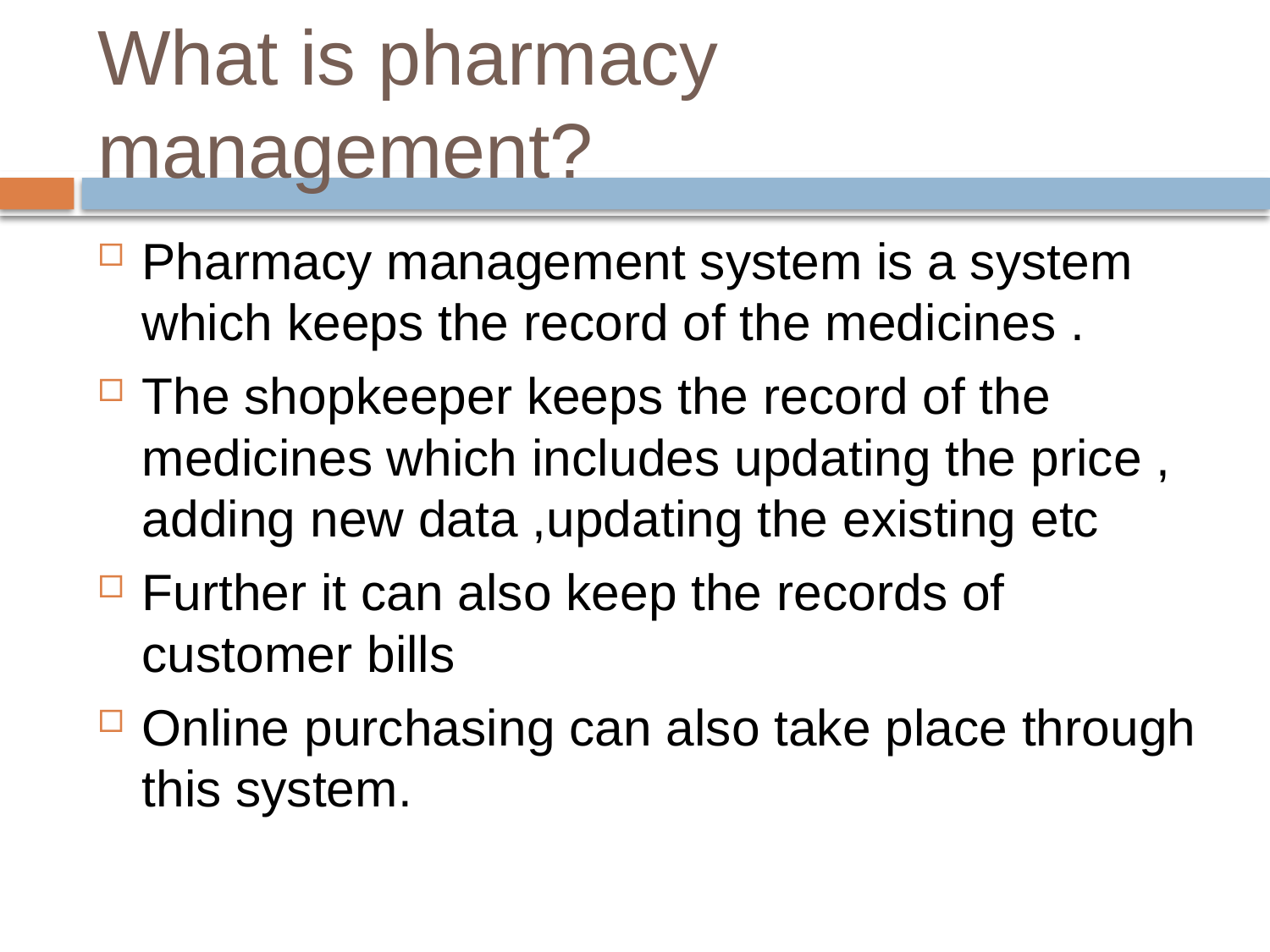

# What is pharmacy management?
Pharmacy management system is a system which keeps the record of the medicines .
The shopkeeper keeps the record of the medicines which includes updating the price , adding new data ,updating the existing etc
Further it can also keep the records of customer bills
Online purchasing can also take place through this system.